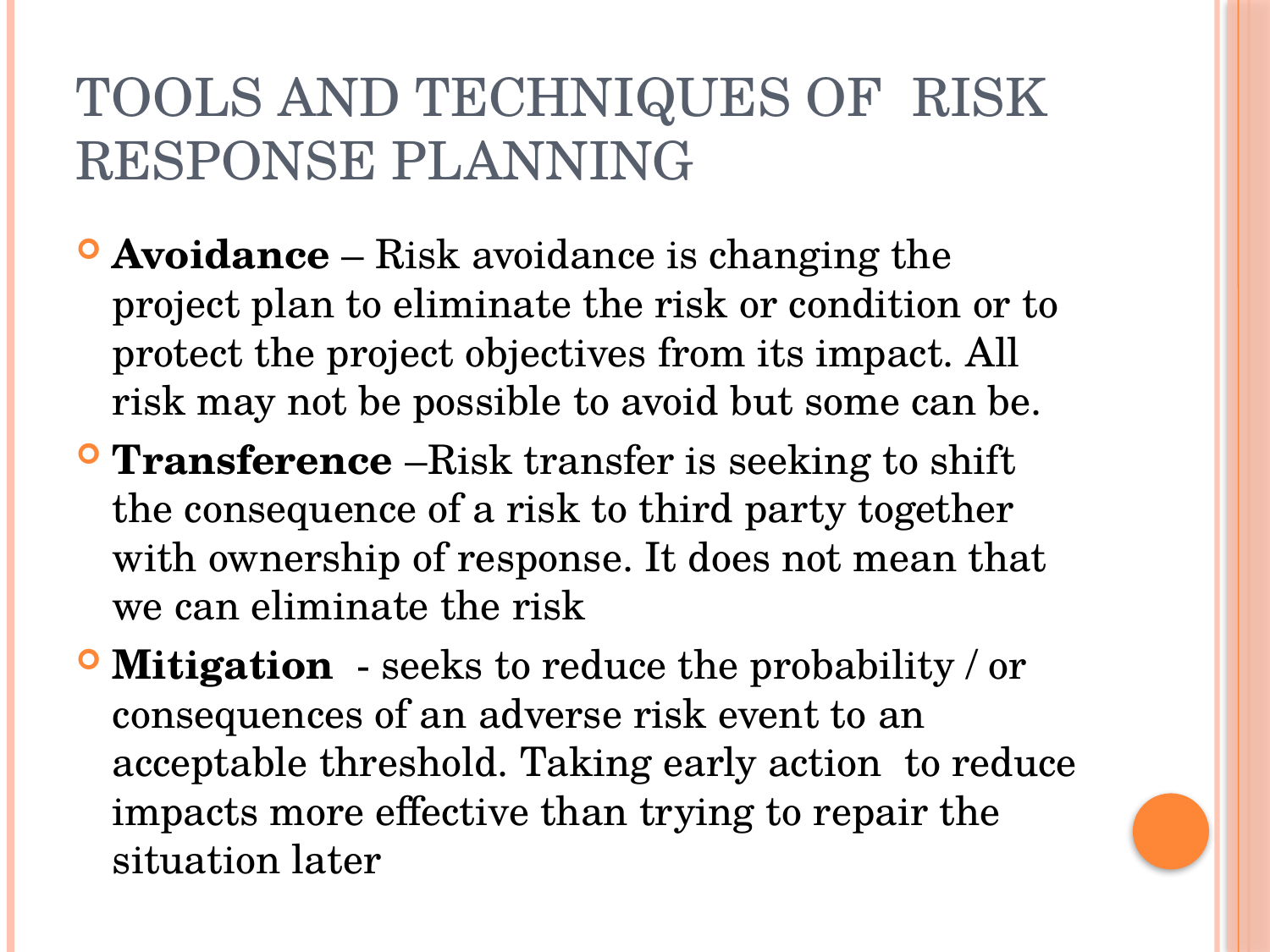

# Tools and techniques of  Risk response planning
Avoidance – Risk avoidance is changing the project plan to eliminate the risk or condition or to protect the project objectives from its impact. All risk may not be possible to avoid but some can be.
Transference –Risk transfer is seeking to shift the consequence of a risk to third party together with ownership of response. It does not mean that we can eliminate the risk
Mitigation  - seeks to reduce the probability / or consequences of an adverse risk event to an acceptable threshold. Taking early action  to reduce impacts more effective than trying to repair the situation later